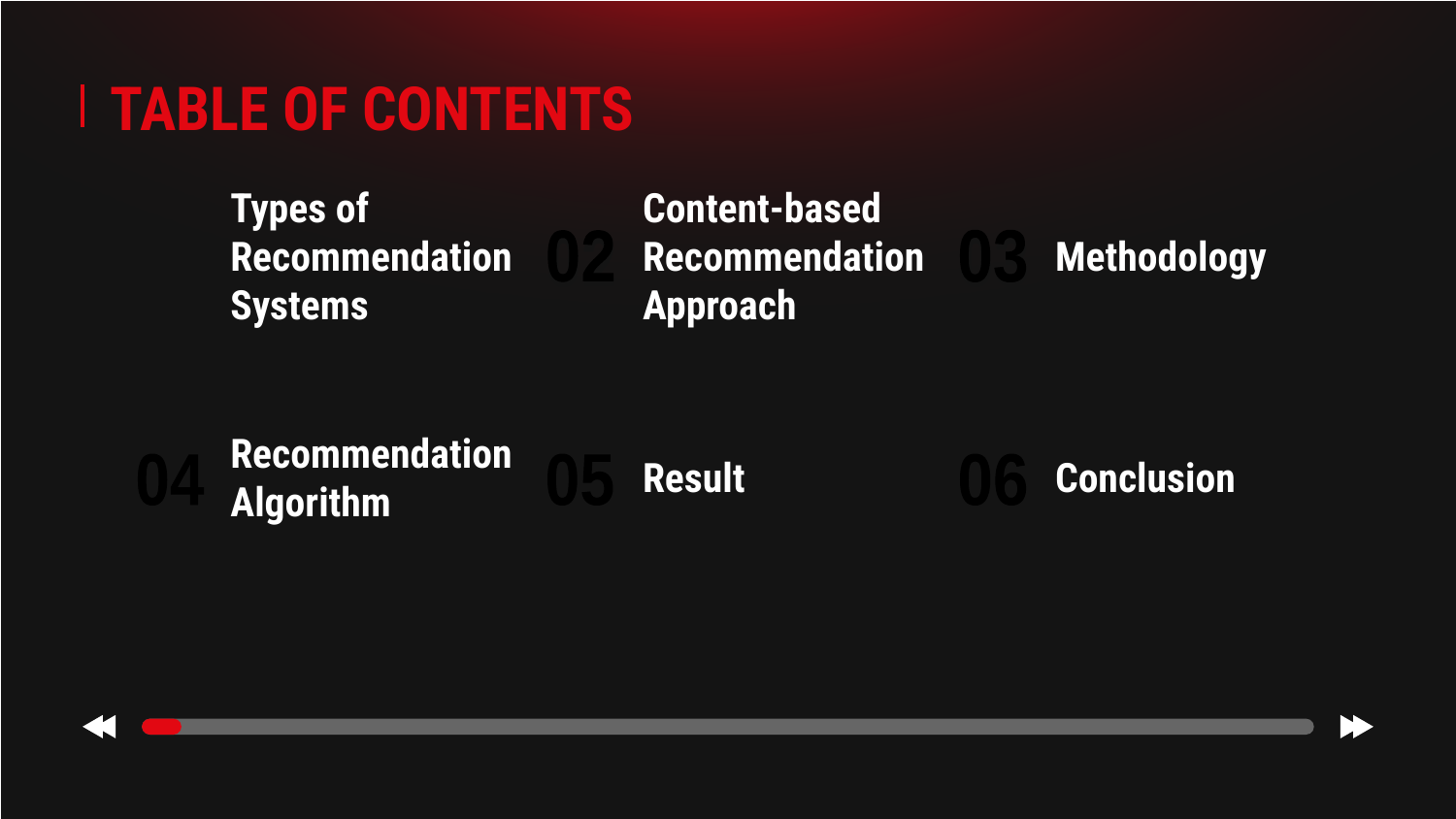

TABLE OF CONTENTS
02
01
01
03
03
02
Methodology
# Types of Recommendation Systems
Content-based Recommendation Approach
04
05
06
Result
Conclusion
Recommendation Algorithm
04
05
06